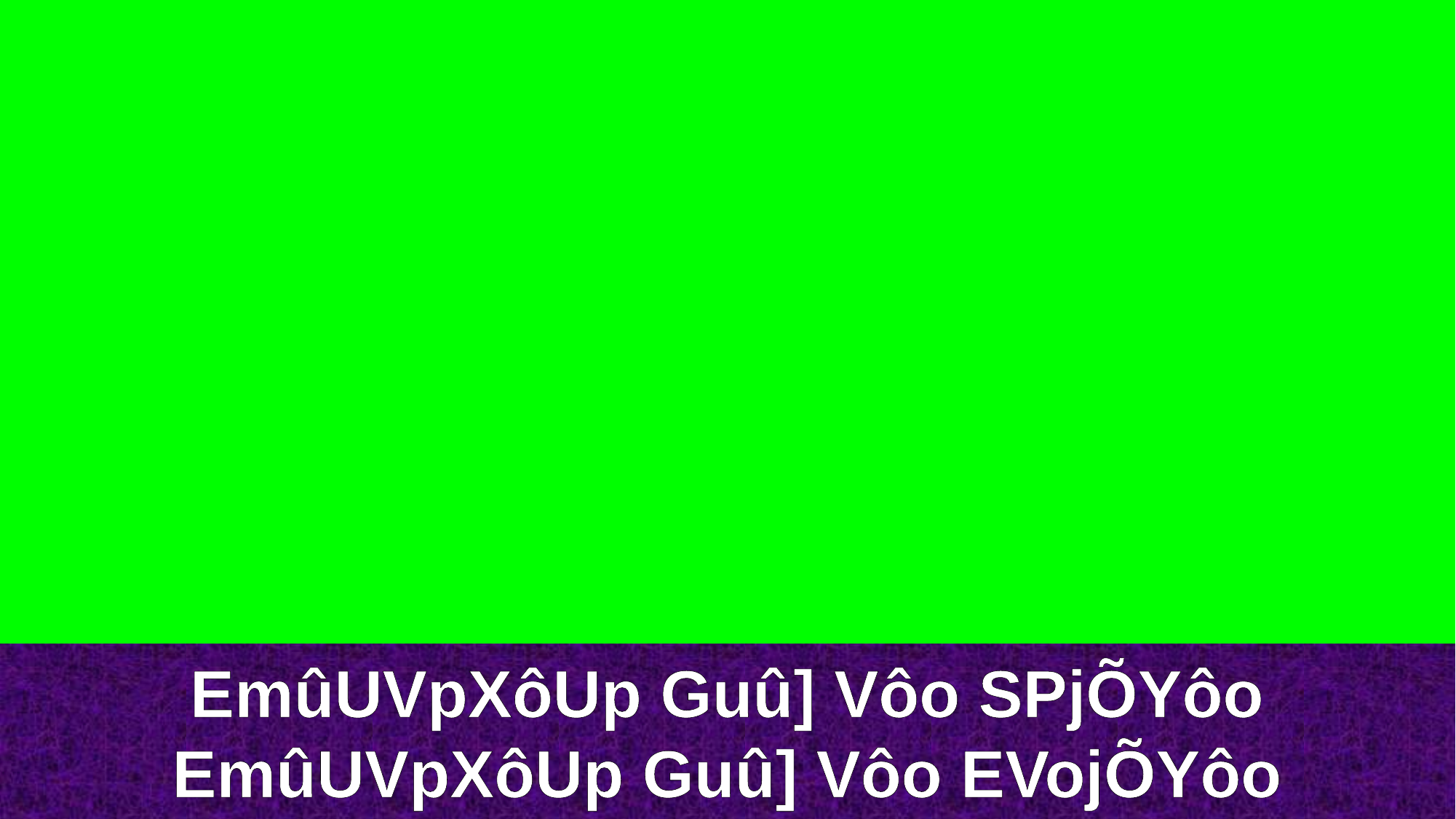

EmûUVpXôUp Guû] Vôo SPjÕYôo
EmûUVpXôUp Guû] Vôo EVojÕYôo